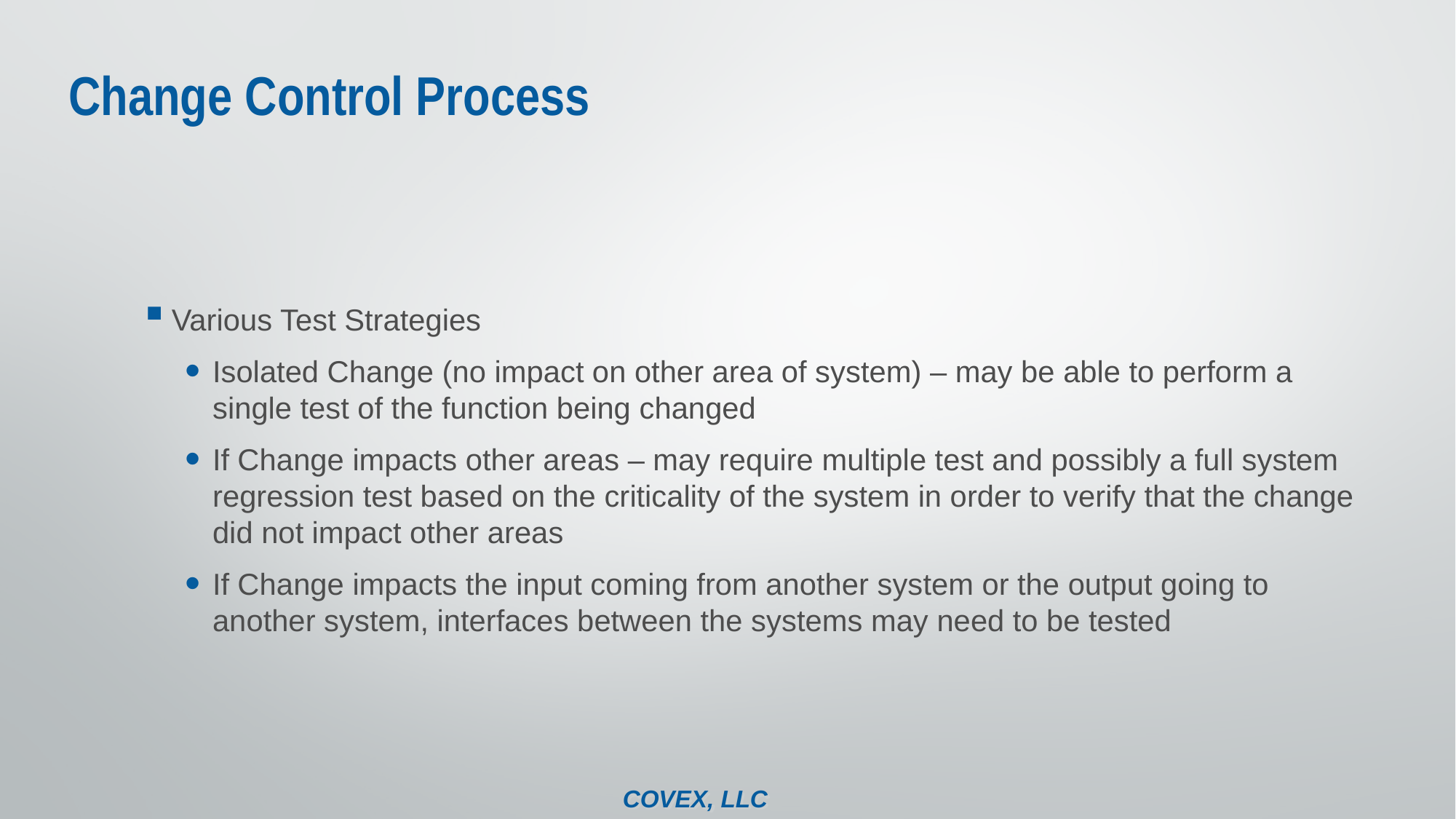

# Change Control Process

Various Test Strategies
Isolated Change (no impact on other area of system) – may be able to perform a single test of the function being changed
If Change impacts other areas – may require multiple test and possibly a full system regression test based on the criticality of the system in order to verify that the change did not impact other areas
If Change impacts the input coming from another system or the output going to another system, interfaces between the systems may need to be tested